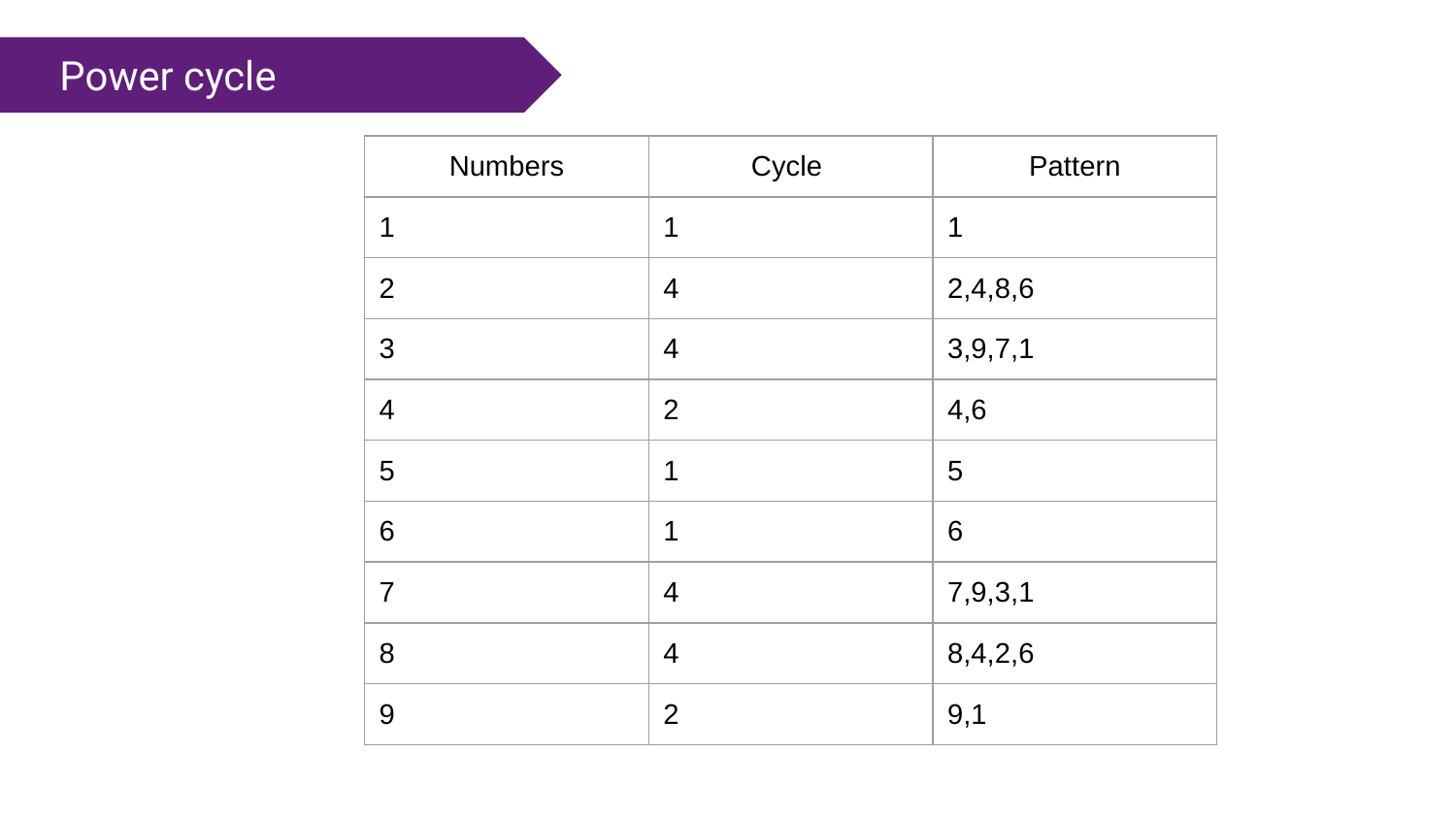

Power cycle

| Numbers | Cycle | Pattern |
| --- | --- | --- |
| 1 | 1 | 1 |
| 2 | 4 | 2,4,8,6 |
| 3 | 4 | 3,9,7,1 |
| 4 | 2 | 4,6 |
| 5 | 1 | 5 |
| 6 | 1 | 6 |
| 7 | 4 | 7,9,3,1 |
| 8 | 4 | 8,4,2,6 |
| 9 | 2 | 9,1 |